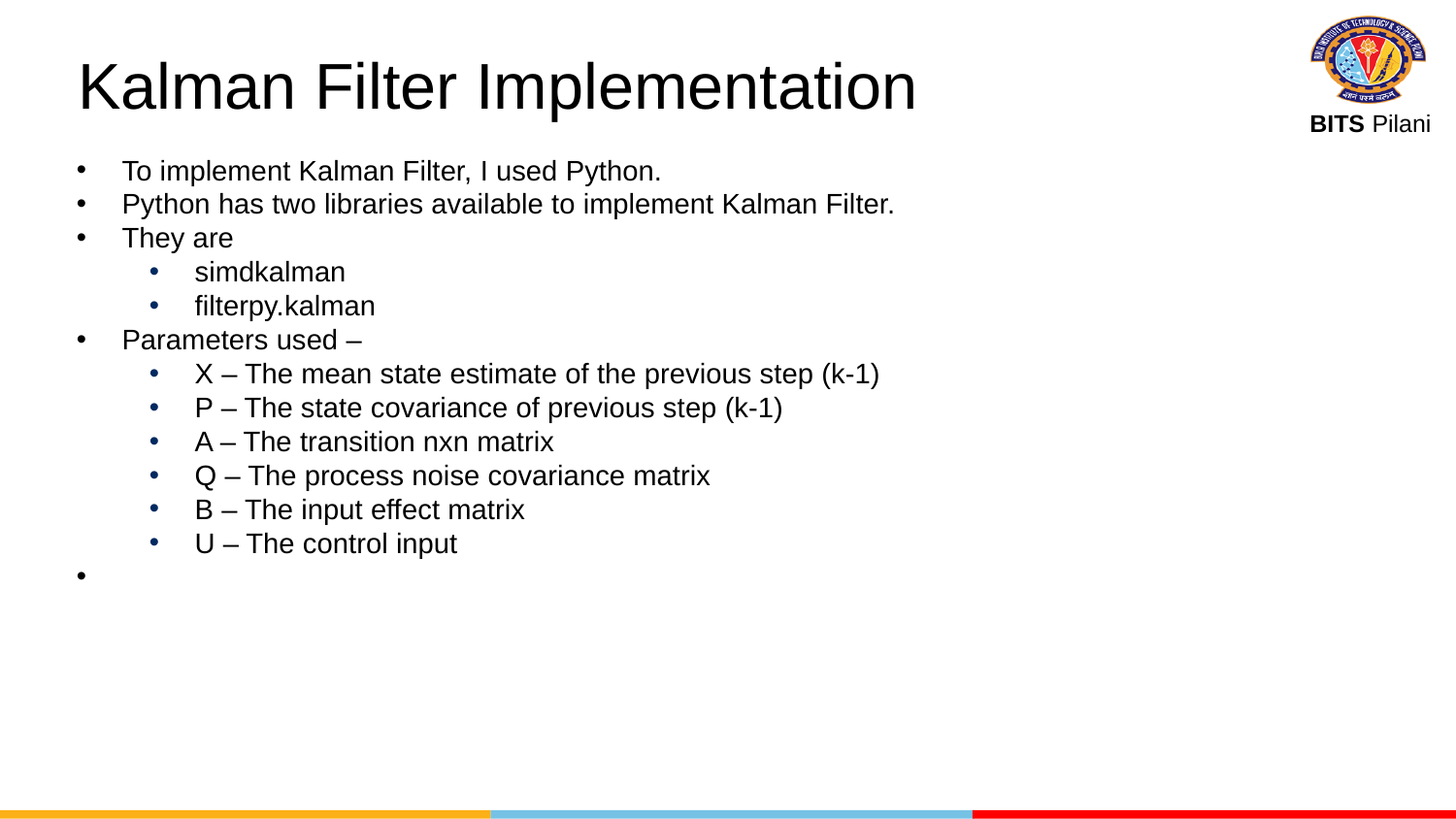

# Kalman Filter Implementation
To implement Kalman Filter, I used Python.
Python has two libraries available to implement Kalman Filter.
They are
simdkalman
filterpy.kalman
Parameters used –
X – The mean state estimate of the previous step (k-1)
P – The state covariance of previous step (k-1)
A – The transition nxn matrix
Q – The process noise covariance matrix
B – The input effect matrix
U – The control input